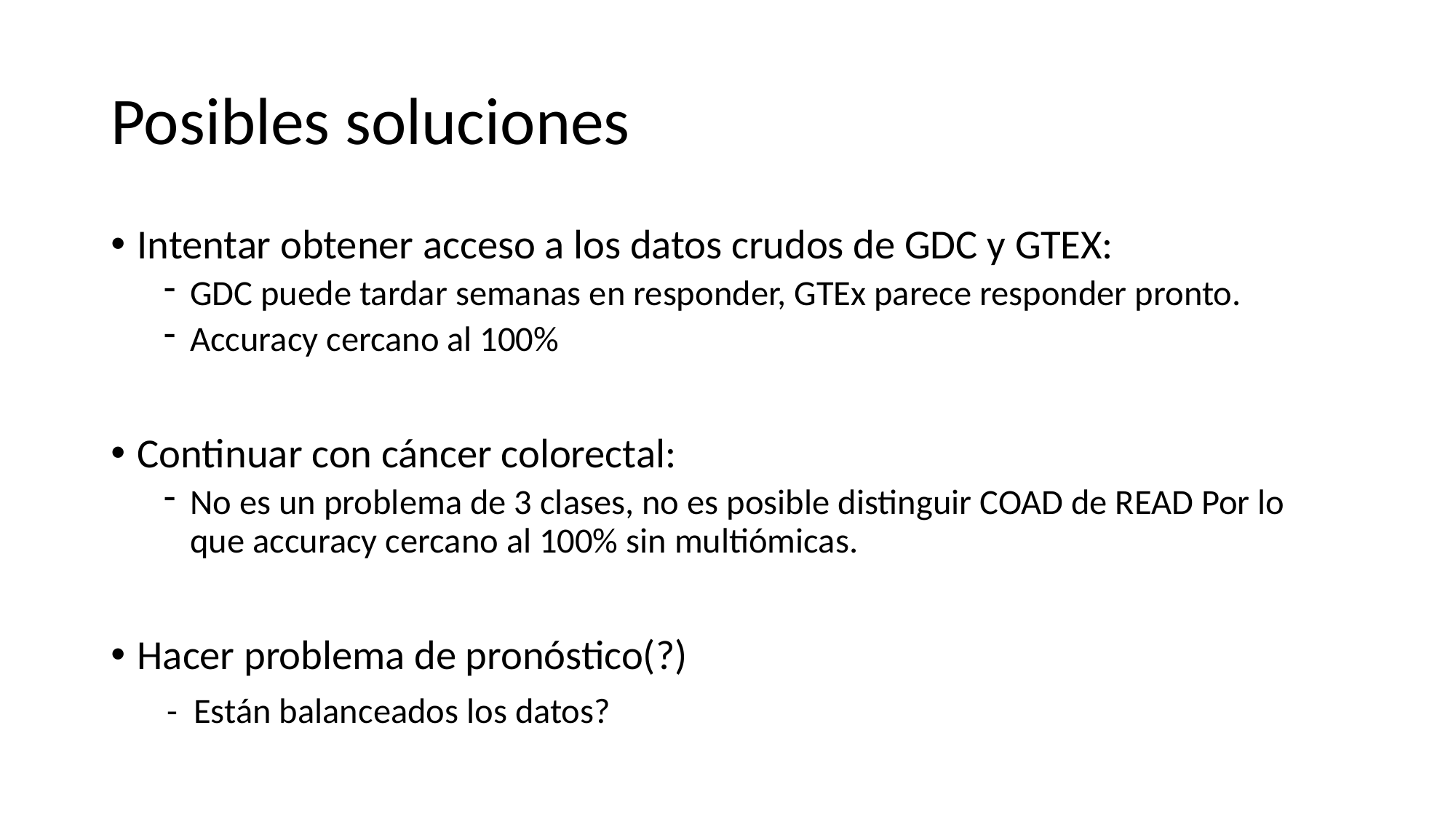

# Posibles soluciones
Intentar obtener acceso a los datos crudos de GDC y GTEX:
GDC puede tardar semanas en responder, GTEx parece responder pronto.
Accuracy cercano al 100%

Continuar con cáncer colorectal:
No es un problema de 3 clases, no es posible distinguir COAD de READ Por lo que accuracy cercano al 100% sin multiómicas.

Hacer problema de pronóstico(?)
       -  Están balanceados los datos?